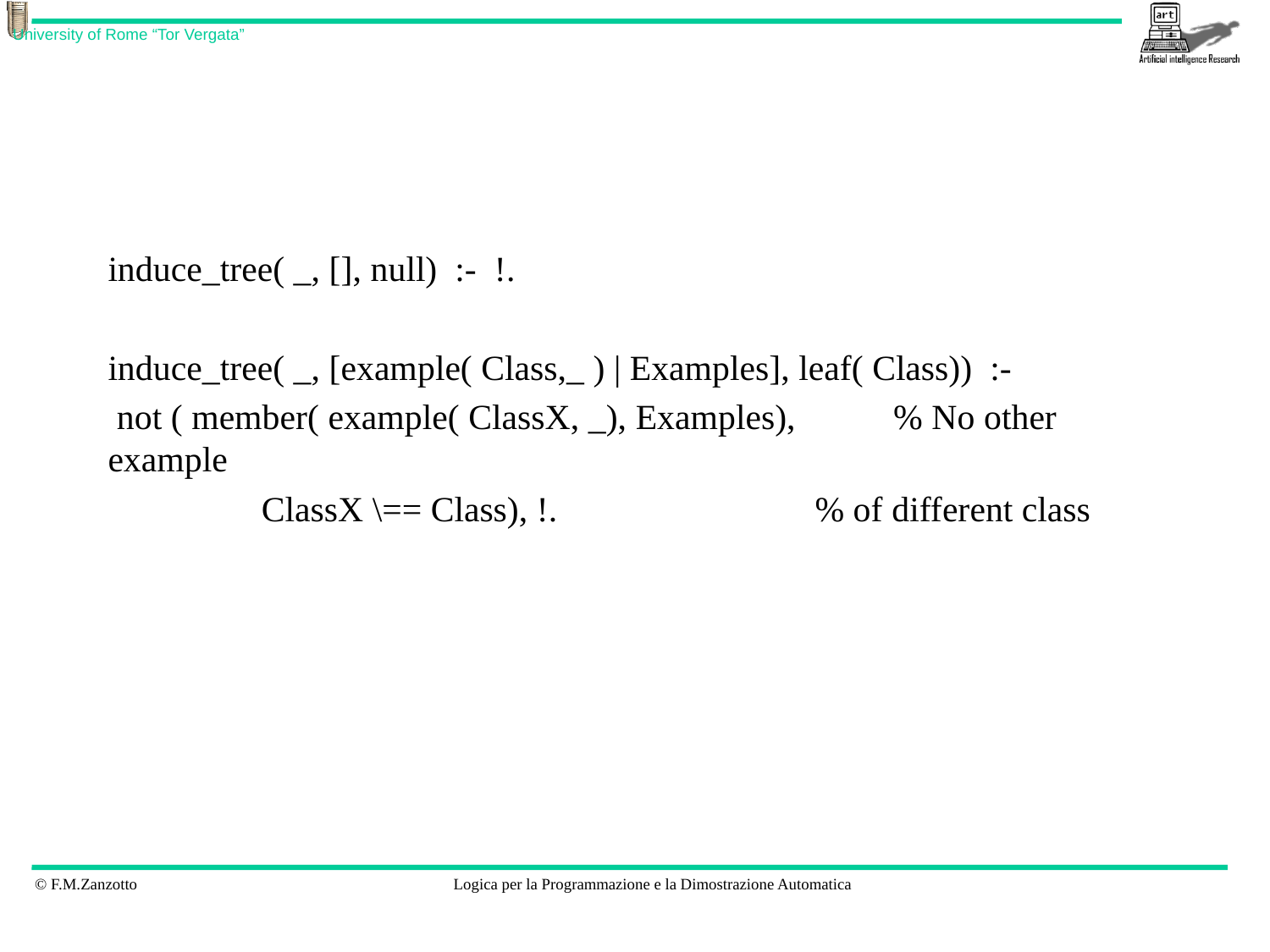

#

induce_tree( _, [], null)  :-  !.

induce_tree( _, [example( Class,_ ) | Examples], leaf( Class))  :-
 not ( member( example( ClassX, _), Examples),           % No other example
	   ClassX \== Class), !.                             % of different class